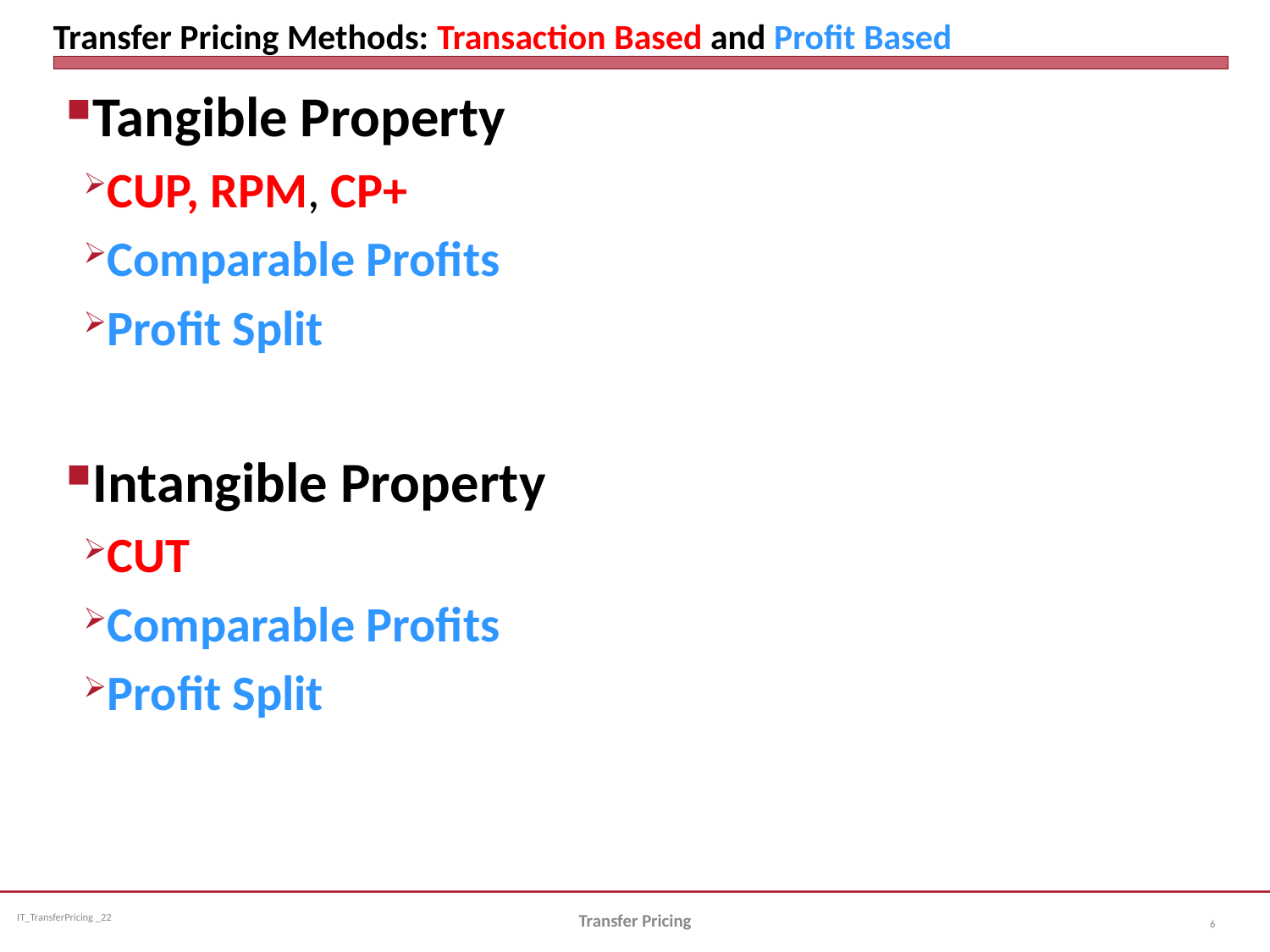

# Transfer Pricing Methods: Transaction Based and Profit Based
Tangible Property
CUP, RPM, CP+
Comparable Profits
Profit Split

Intangible Property
CUT
Comparable Profits
Profit Split
Transfer Pricing
6